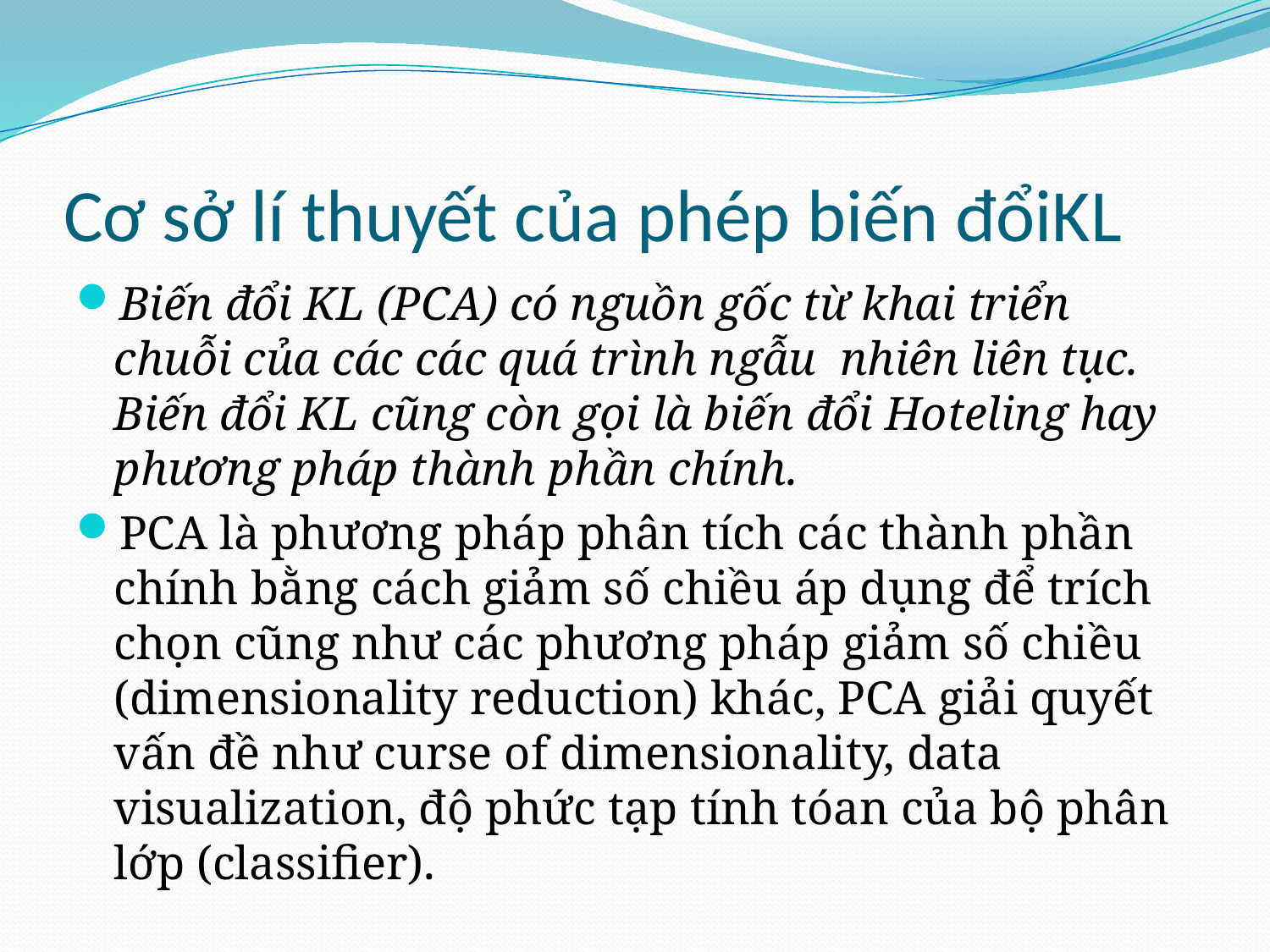

# Cơ sở lí thuyết của phép biến đổiKL
Biến đổi KL (PCA) có nguồn gốc từ khai triển chuỗi của các các quá trình ngẫu  nhiên liên tục. Biến đổi KL cũng còn gọi là biến đổi Hoteling hay phương pháp thành phần chính.
PCA là phương pháp phân tích các thành phần chính bằng cách giảm số chiều áp dụng để trích chọn cũng như các phương pháp giảm số chiều (dimensionality reduction) khác, PCA giải quyết vấn đề như curse of dimensionality, data visualization, độ phức tạp tính tóan của bộ phân lớp (classifier).